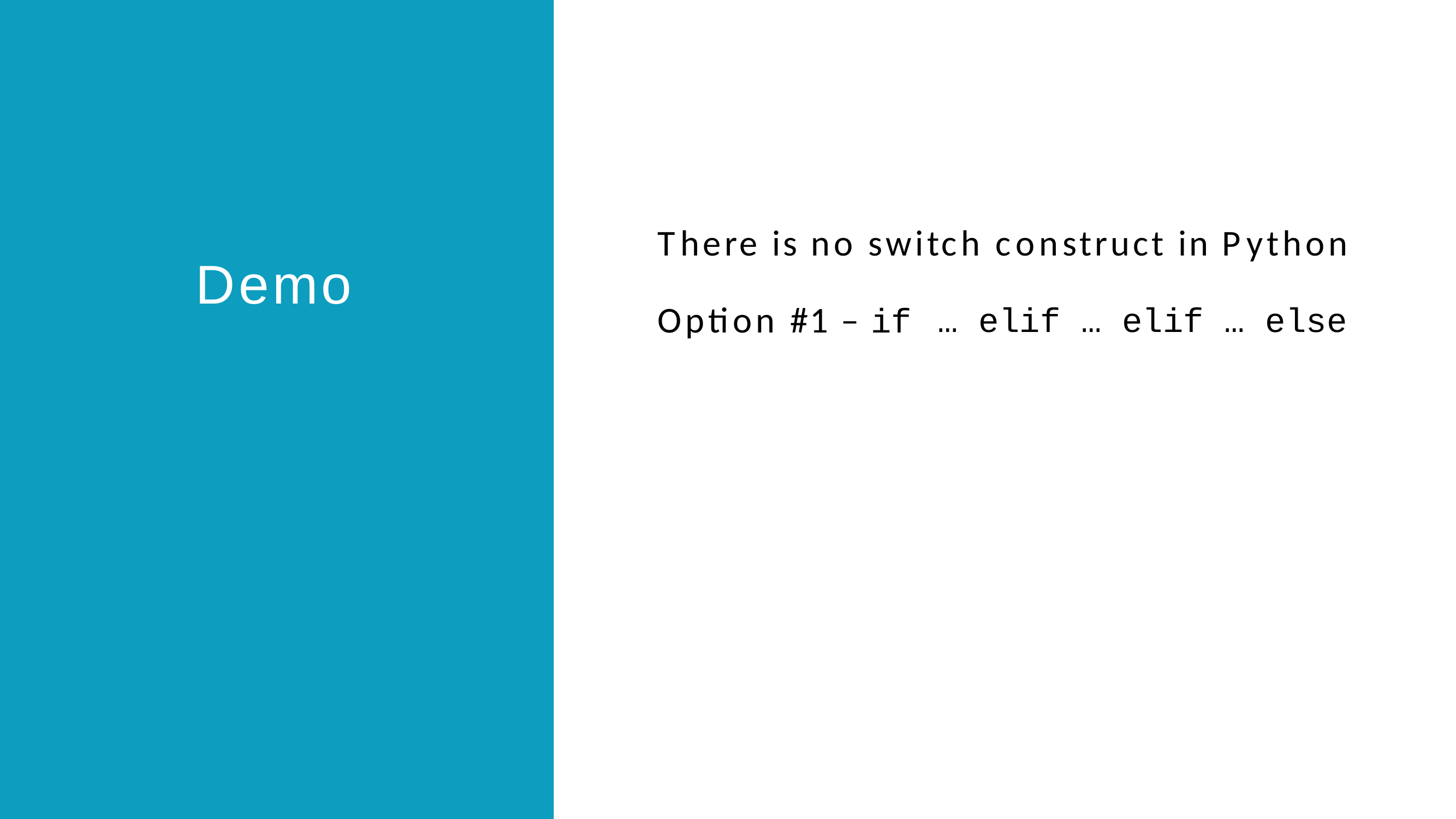

There is no switch construct in Python
Demo
Option #1 – if
… elif … elif … else